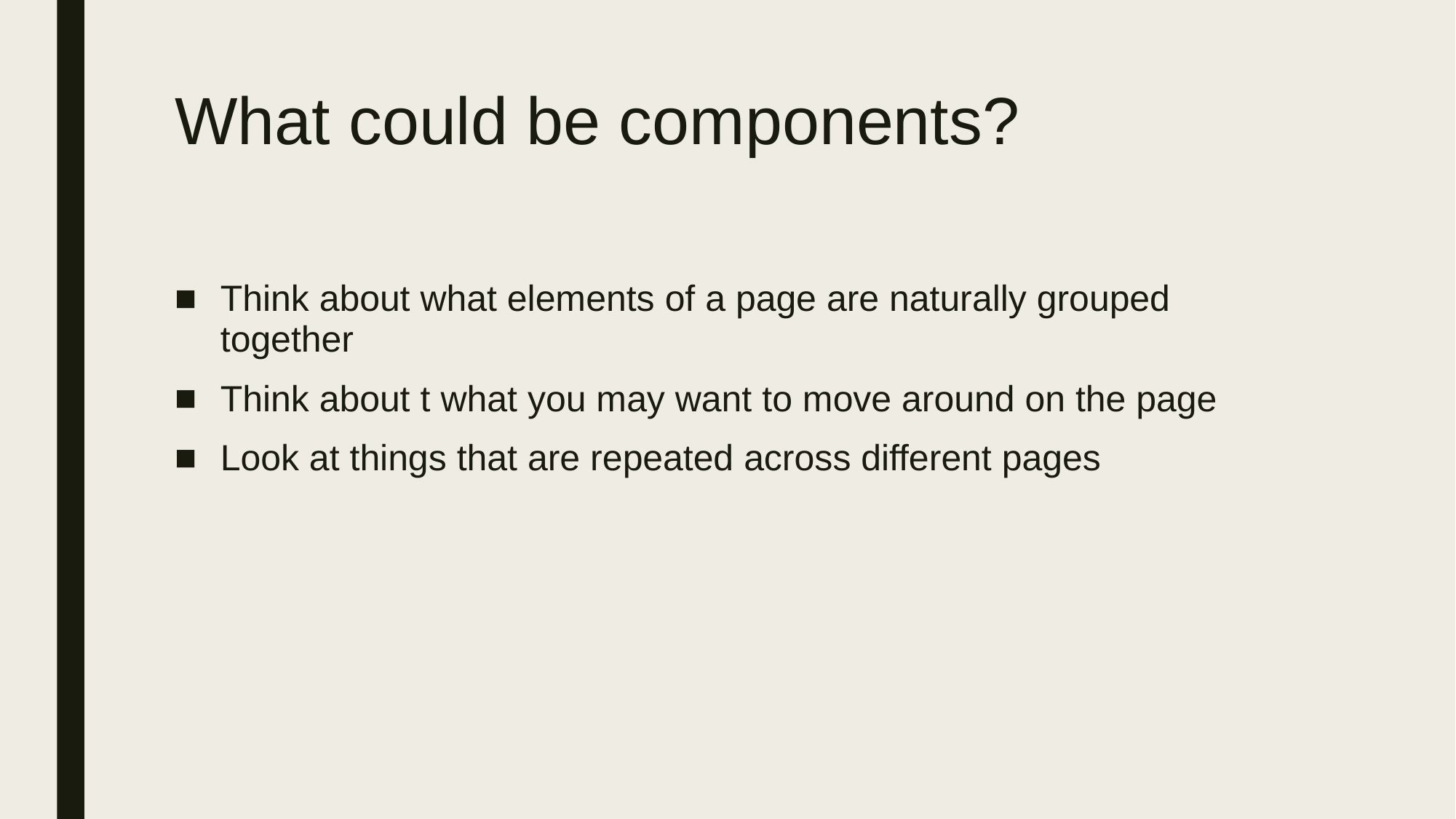

# What could be components?
Think about what elements of a page are naturally grouped together
Think about t what you may want to move around on the page
Look at things that are repeated across different pages